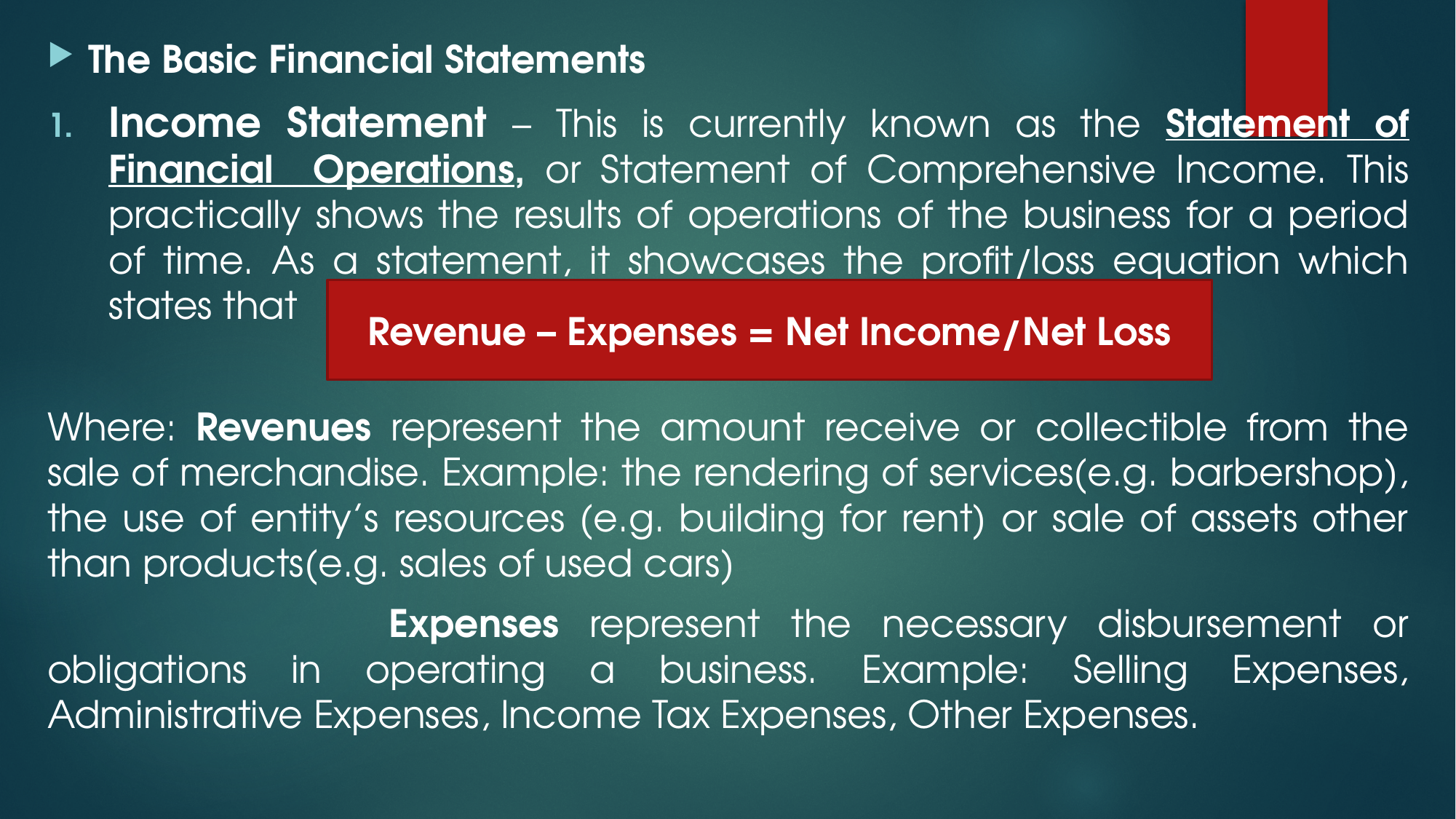

The Basic Financial Statements
Income Statement – This is currently known as the Statement of Financial  Operations, or Statement of Comprehensive Income. This practically shows the results of operations of the business for a period of time. As a statement, it showcases the profit/loss equation which states that

Where: Revenues represent the amount receive or collectible from the sale of merchandise. Example: the rendering of services(e.g. barbershop), the use of entity’s resources (e.g. building for rent) or sale of assets other than products(e.g. sales of used cars)
		    Expenses represent the necessary disbursement or obligations in operating a business. Example: Selling Expenses, Administrative Expenses, Income Tax Expenses, Other Expenses.
Revenue – Expenses = Net Income/Net Loss